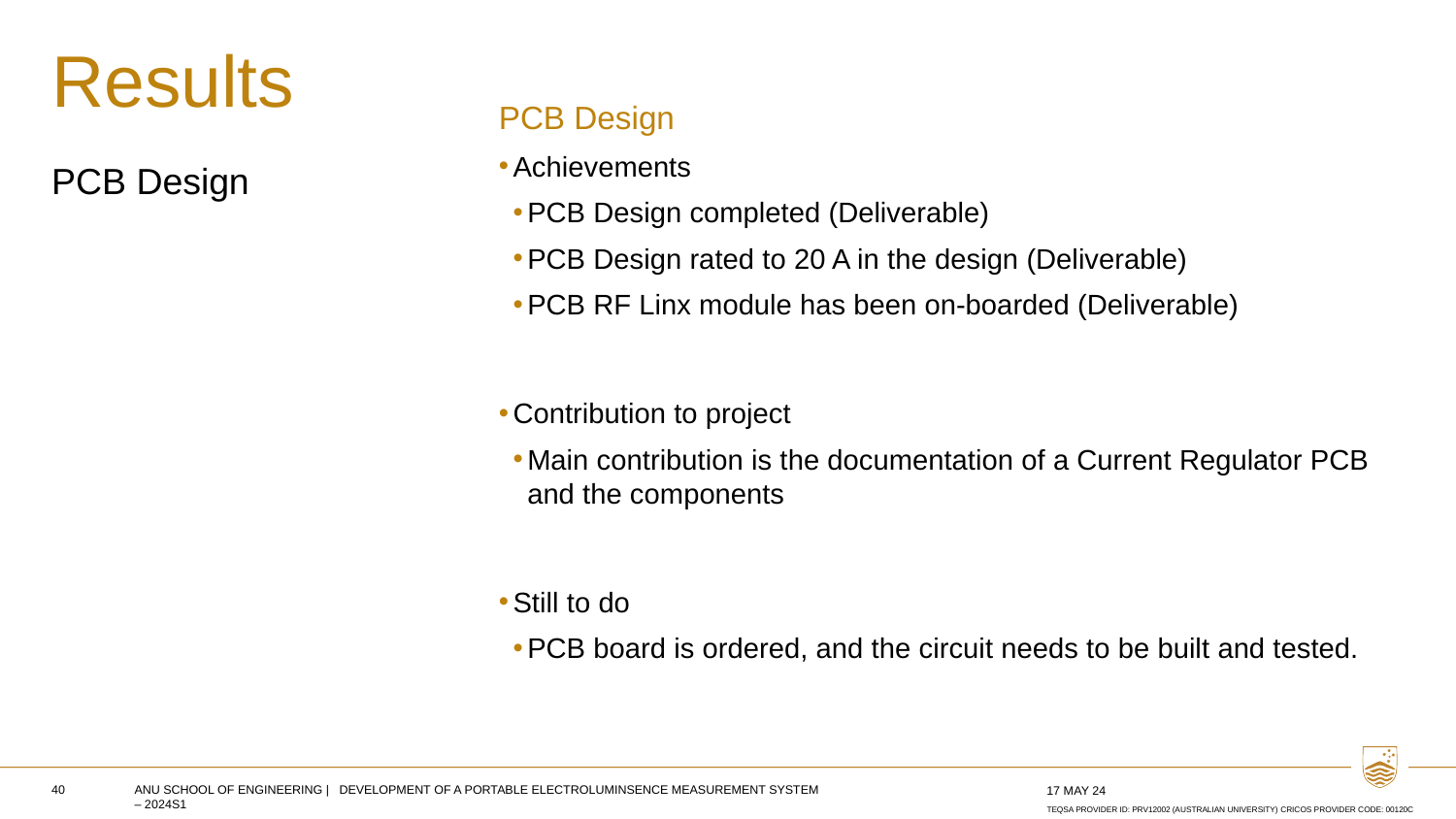

PCB Design
Achievements
PCB Design completed (Deliverable)
PCB Design rated to 20 A in the design (Deliverable)
PCB RF Linx module has been on-boarded (Deliverable)

Contribution to project
Main contribution is the documentation of a Current Regulator PCB and the components

Still to do
PCB board is ordered, and the circuit needs to be built and tested.

Results
PCB Design
40
ANU SCHOOL OF ENGINEERING |   Development of a PORTABLE ELECTROLUMINSENCE MEASUREMENT SYSTEM – 2024S1
17 May 24